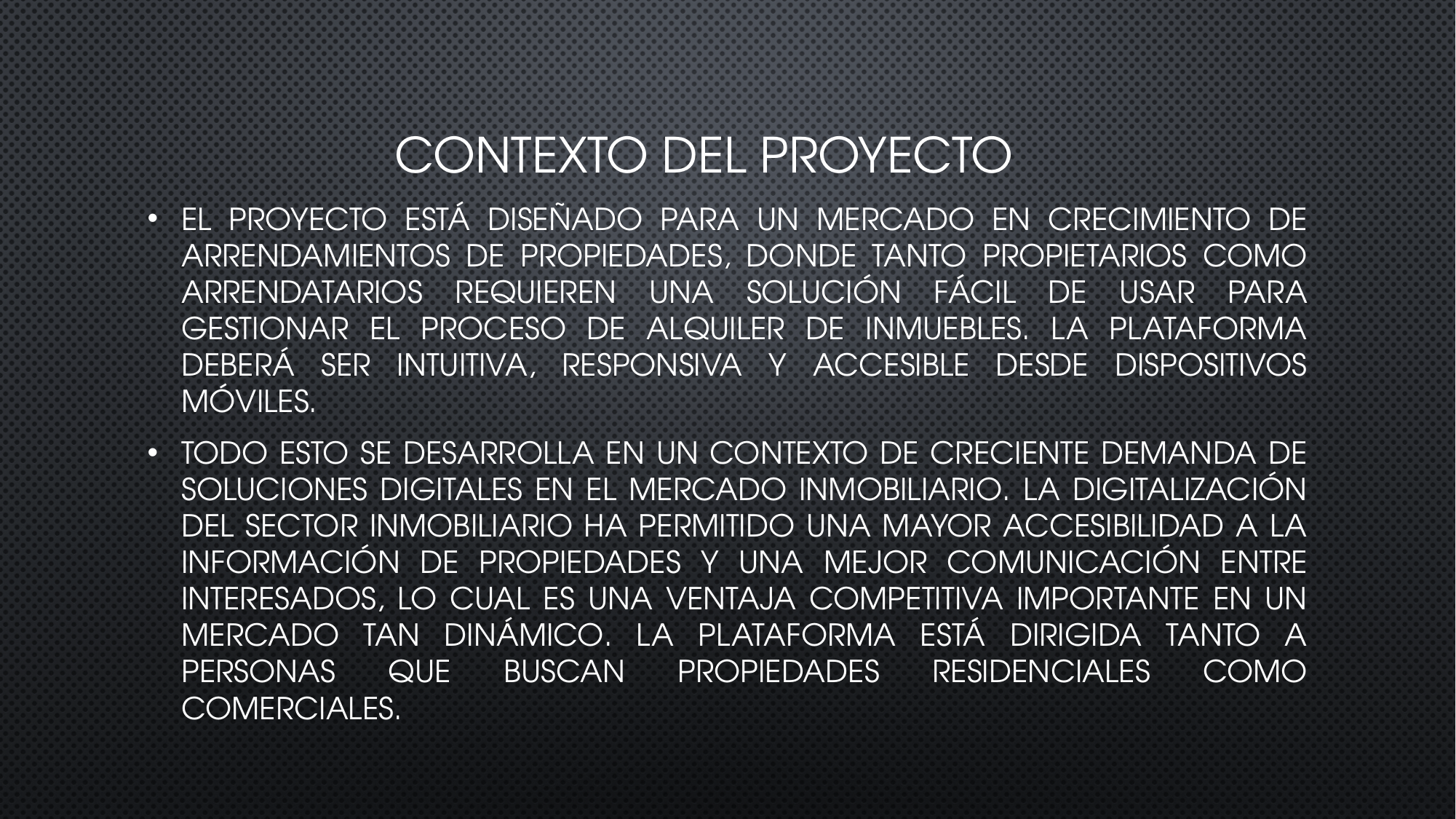

# Contexto del proyecto
El proyecto está diseñado para un mercado en crecimiento de arrendamientos de propiedades, donde tanto propietarios como arrendatarios requieren una solución fácil de usar para gestionar el proceso de alquiler de inmuebles. La plataforma deberá ser intuitiva, responsiva y accesible desde dispositivos móviles.
Todo esto se desarrolla en un contexto de creciente demanda de soluciones digitales en el mercado inmobiliario. La digitalización del sector inmobiliario ha permitido una mayor accesibilidad a la información de propiedades y una mejor comunicación entre interesados, lo cual es una ventaja competitiva importante en un mercado tan dinámico. La plataforma está dirigida tanto a personas que buscan propiedades residenciales como comerciales.